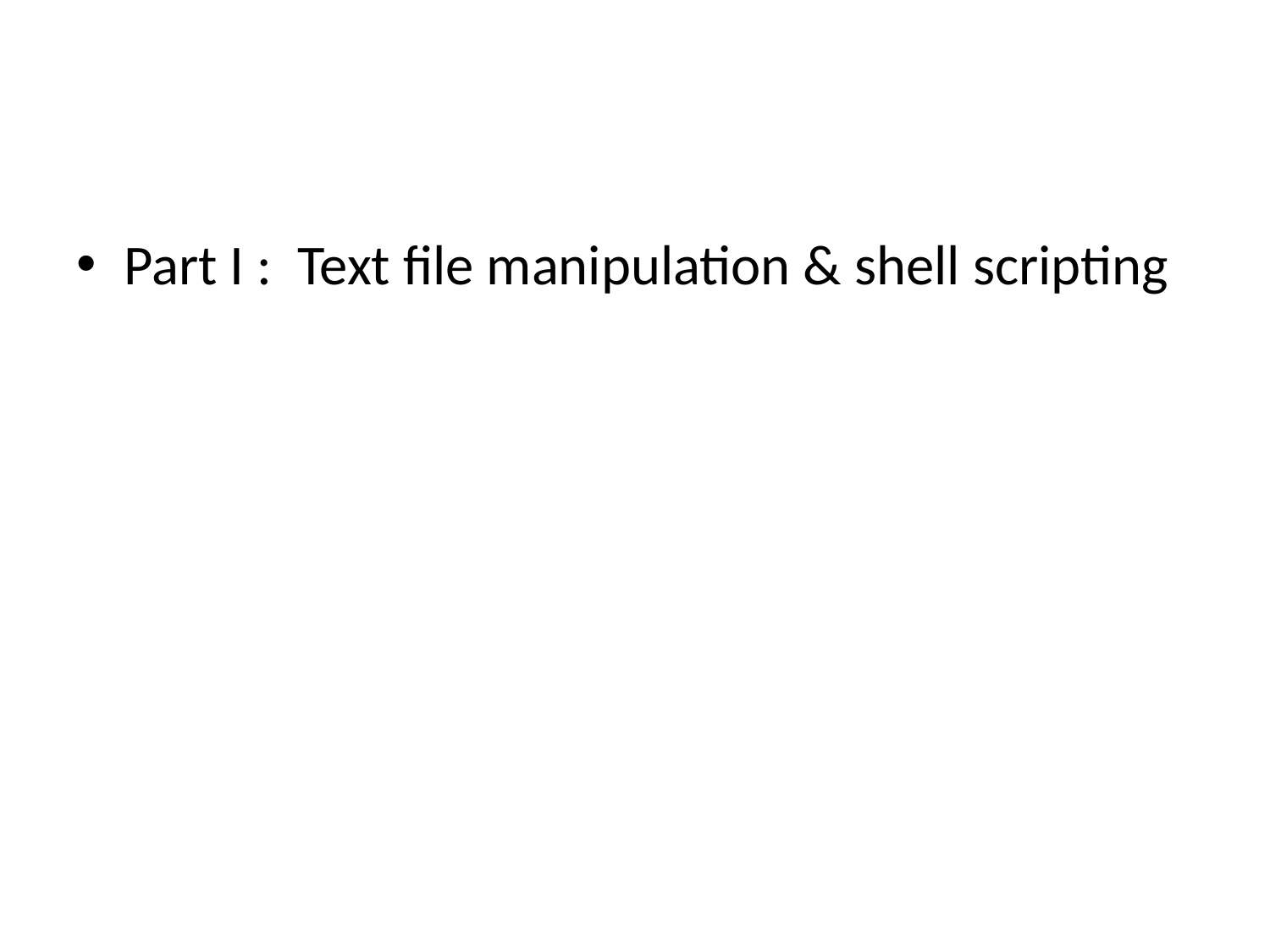

#
Part I :  Text file manipulation & shell scripting